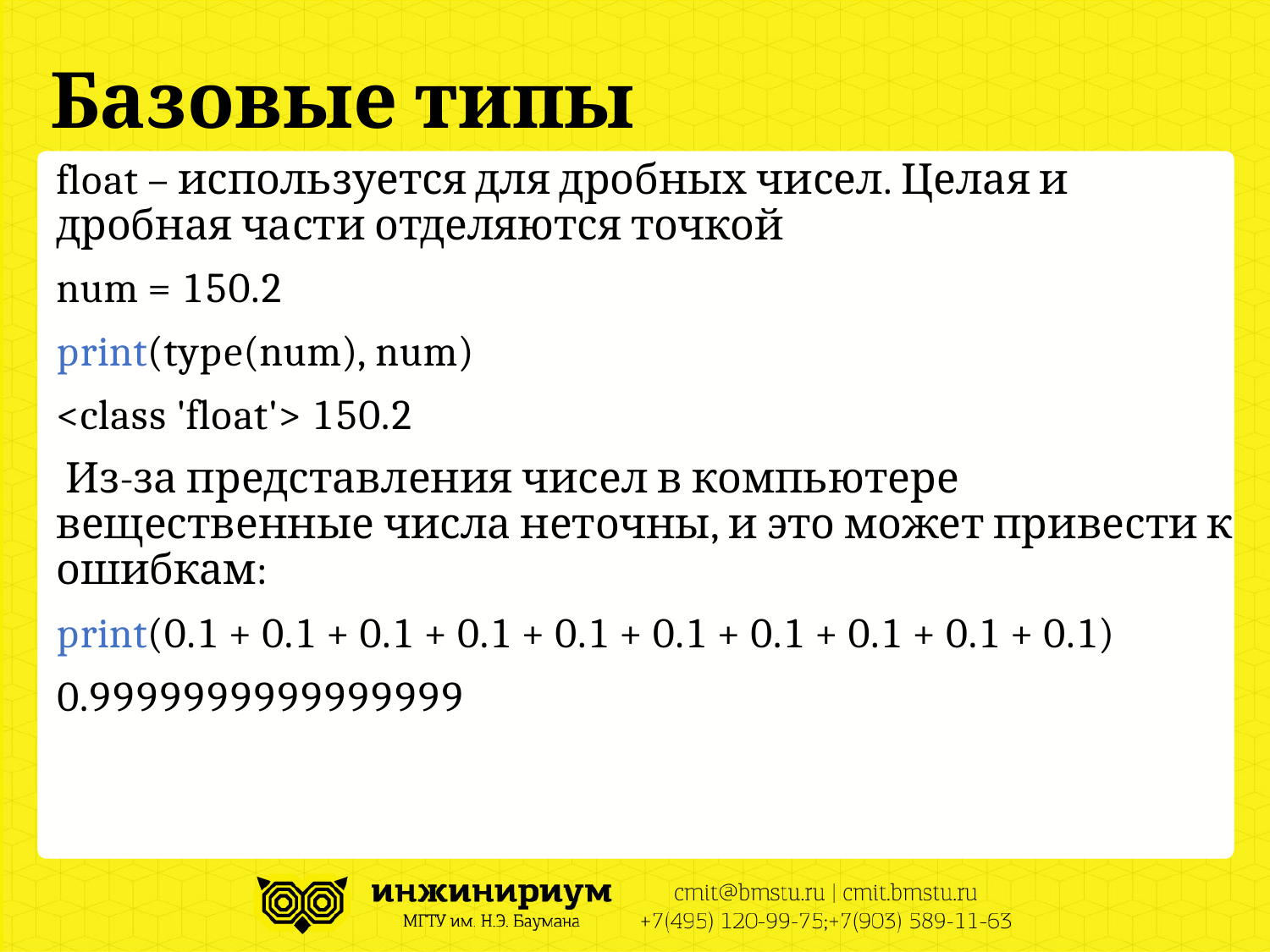

# Базовые типы
float – используется для дробных чисел. Целая и дробная части отделяются точкой
num = 150.2
print(type(num), num)
<class 'float'> 150.2
 Из-за представления чисел в компьютере вещественные числа неточны, и это может привести к ошибкам:
print(0.1 + 0.1 + 0.1 + 0.1 + 0.1 + 0.1 + 0.1 + 0.1 + 0.1 + 0.1)
0.9999999999999999